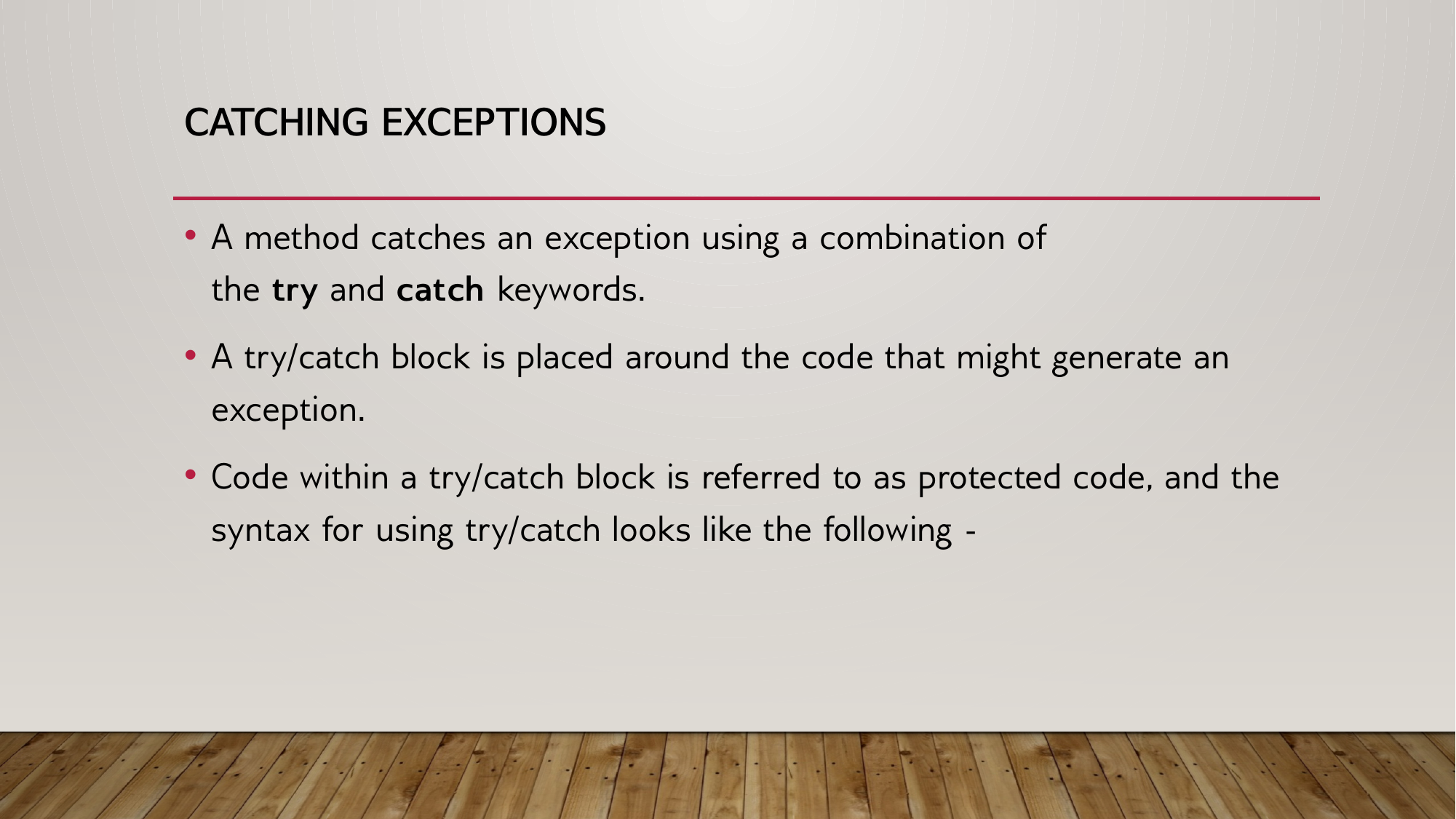

# Catching Exceptions
A method catches an exception using a combination of the try and catch keywords.
A try/catch block is placed around the code that might generate an exception.
Code within a try/catch block is referred to as protected code, and the syntax for using try/catch looks like the following −